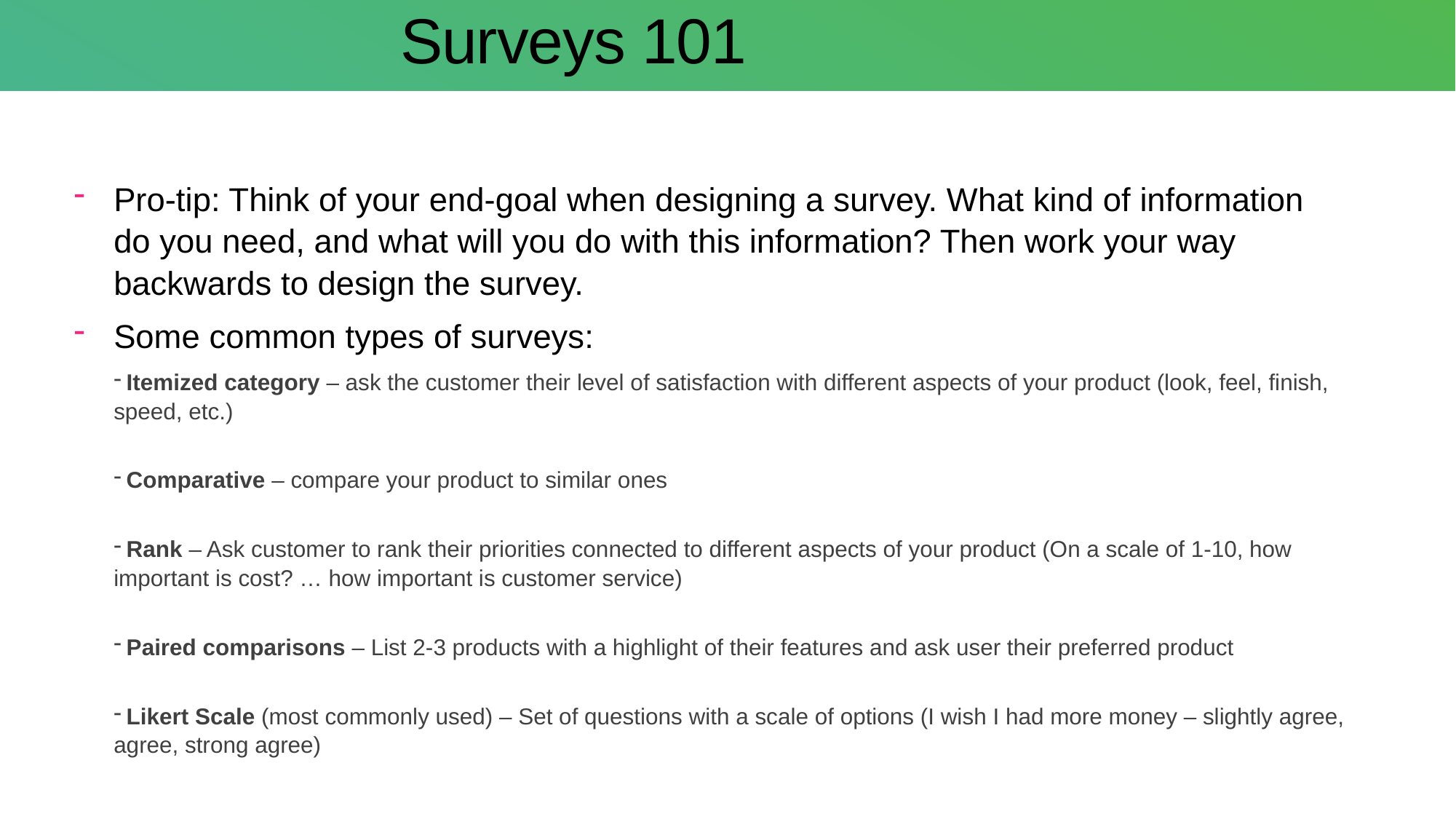

# Surveys 101

Pro-tip: Think of your end-goal when designing a survey. What kind of information do you need, and what will you do with this information? Then work your way backwards to design the survey.
Some common types of surveys:
 Itemized category – ask the customer their level of satisfaction with different aspects of your product (look, feel, finish, speed, etc.)
 Comparative – compare your product to similar ones
 Rank – Ask customer to rank their priorities connected to different aspects of your product (On a scale of 1-10, how important is cost? … how important is customer service)
 Paired comparisons – List 2-3 products with a highlight of their features and ask user their preferred product
 Likert Scale (most commonly used) – Set of questions with a scale of options (I wish I had more money – slightly agree, agree, strong agree)